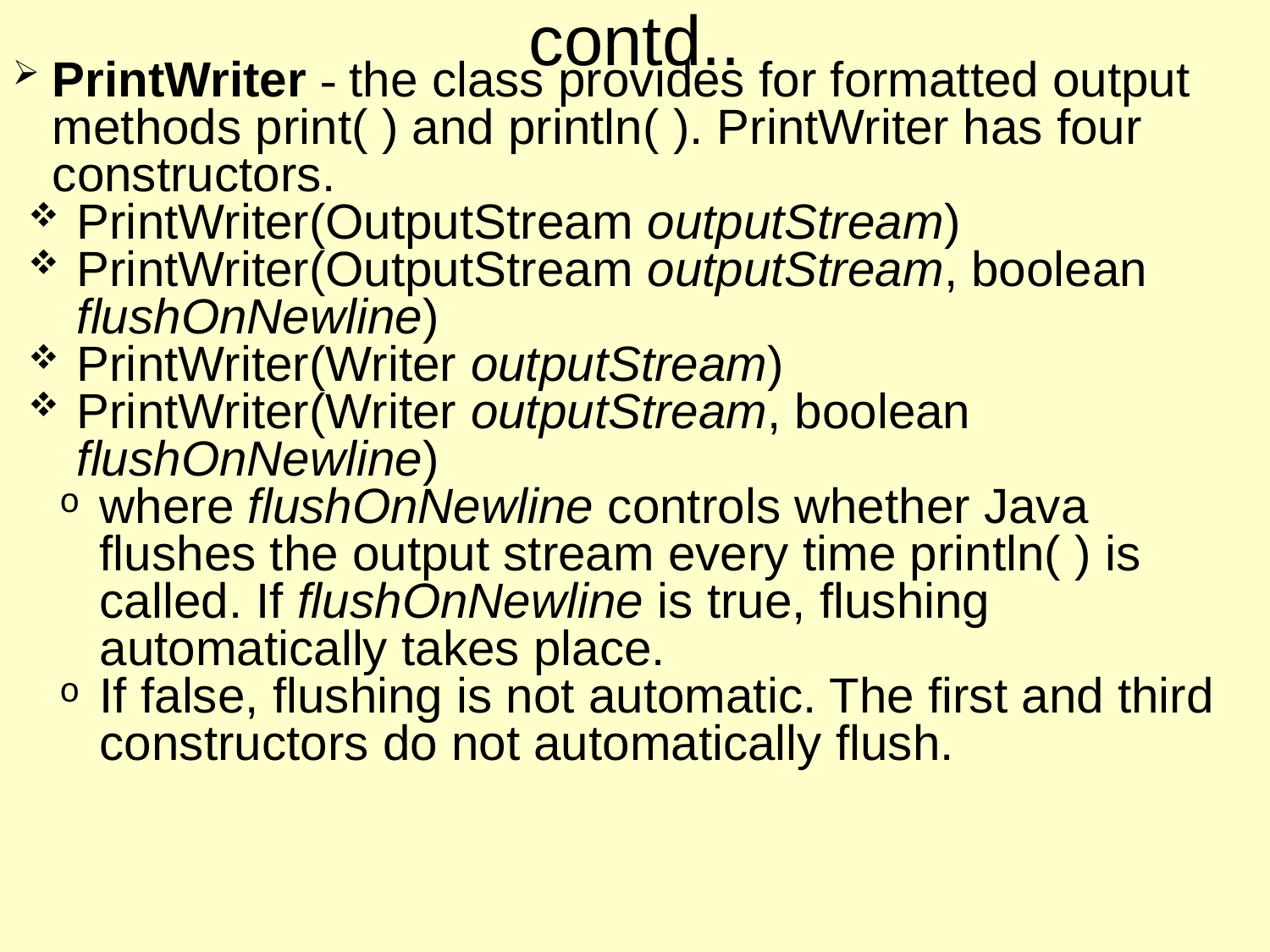

contd..
PrintWriter - the class provides for formatted output methods print( ) and println( ). PrintWriter has four constructors.
PrintWriter(OutputStream outputStream)
PrintWriter(OutputStream outputStream, boolean flushOnNewline)
PrintWriter(Writer outputStream)
PrintWriter(Writer outputStream, boolean flushOnNewline)
where flushOnNewline controls whether Java flushes the output stream every time println( ) is called. If flushOnNewline is true, flushing automatically takes place.
If false, flushing is not automatic. The first and third constructors do not automatically flush.